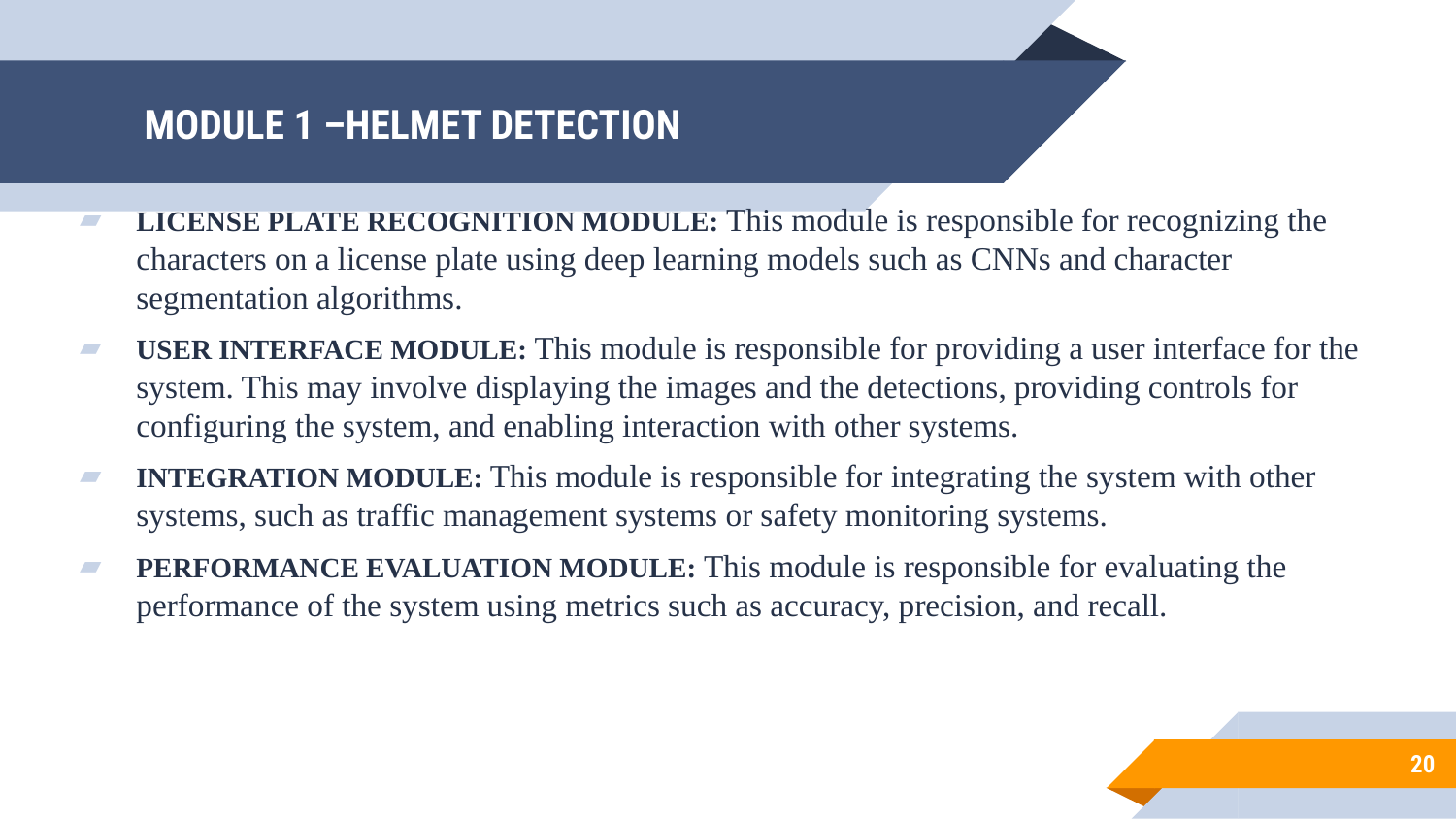

# MODULE 1 –HELMET DETECTION
LICENSE PLATE RECOGNITION MODULE: This module is responsible for recognizing the characters on a license plate using deep learning models such as CNNs and character segmentation algorithms.
USER INTERFACE MODULE: This module is responsible for providing a user interface for the system. This may involve displaying the images and the detections, providing controls for configuring the system, and enabling interaction with other systems.
INTEGRATION MODULE: This module is responsible for integrating the system with other systems, such as traffic management systems or safety monitoring systems.
PERFORMANCE EVALUATION MODULE: This module is responsible for evaluating the performance of the system using metrics such as accuracy, precision, and recall.

20